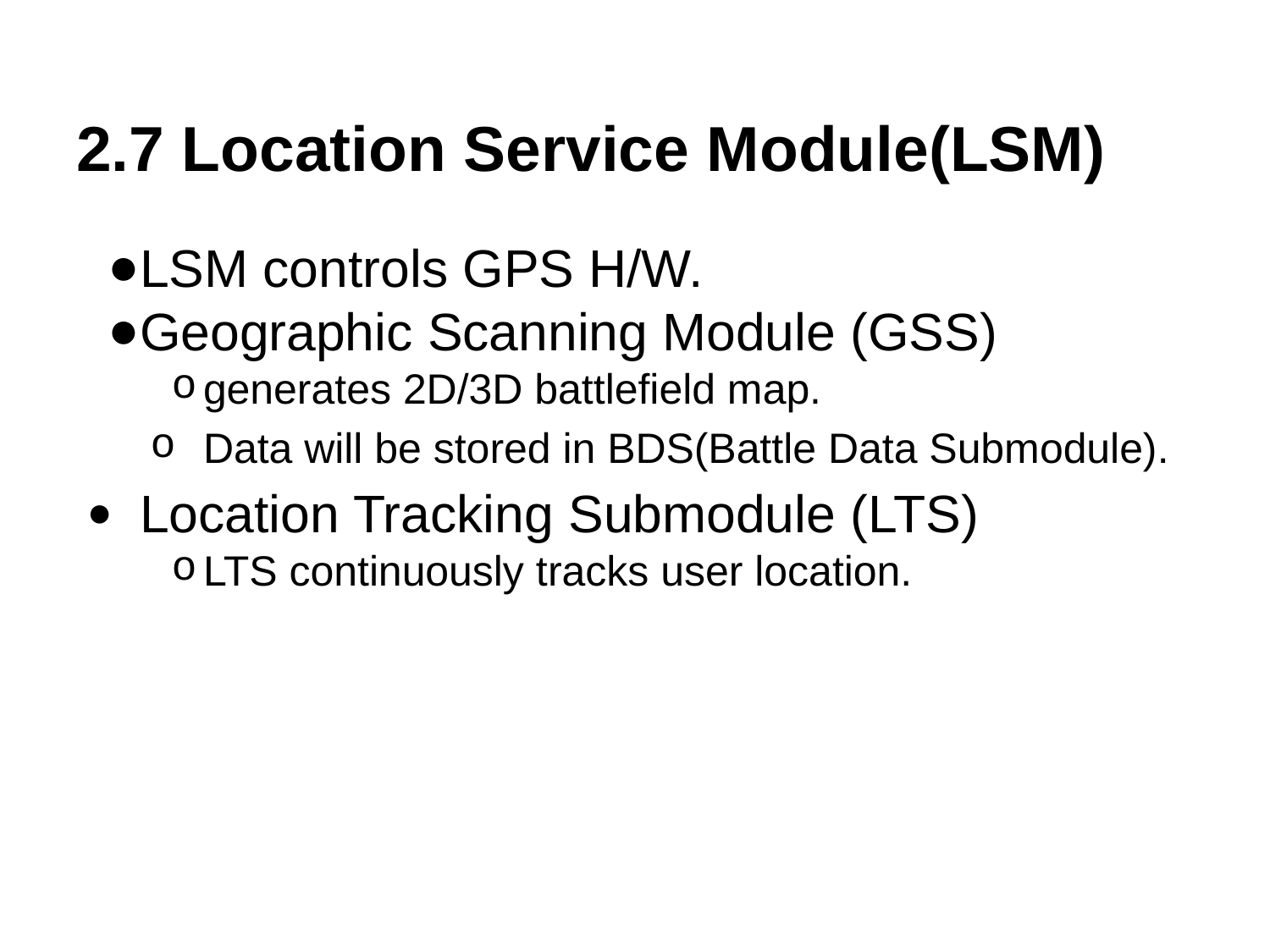

# 2.7 Location Service Module(LSM)
LSM controls GPS H/W.
Geographic Scanning Module (GSS)
generates 2D/3D battlefield map.
Data will be stored in BDS(Battle Data Submodule).
Location Tracking Submodule (LTS)
LTS continuously tracks user location.